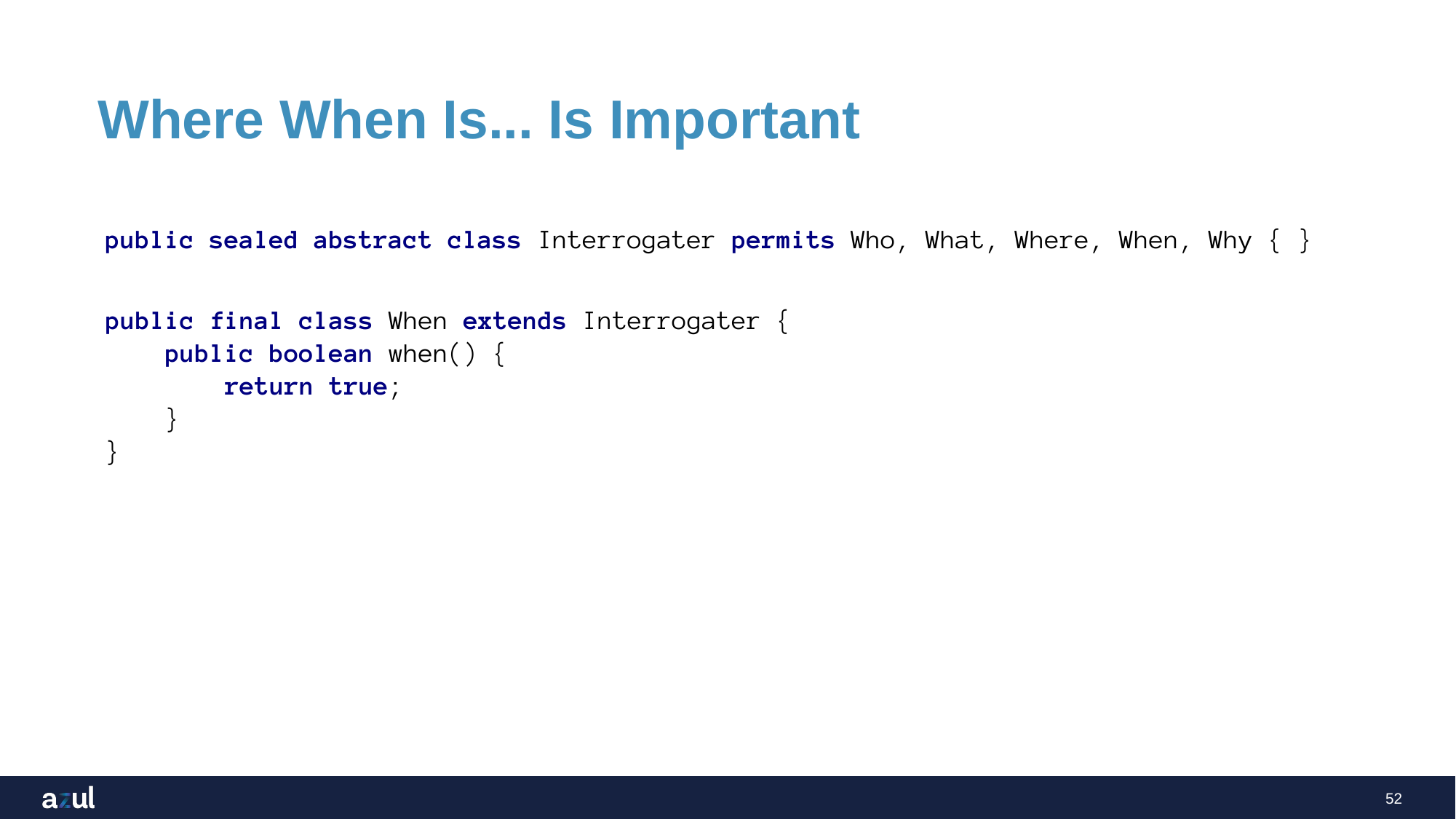

Where When Is... Is Important
public sealed abstract class Interrogater permits Who, What, Where, When, Why { }
public final class When extends Interrogater {
    public boolean when() {
        return true;
    }
}